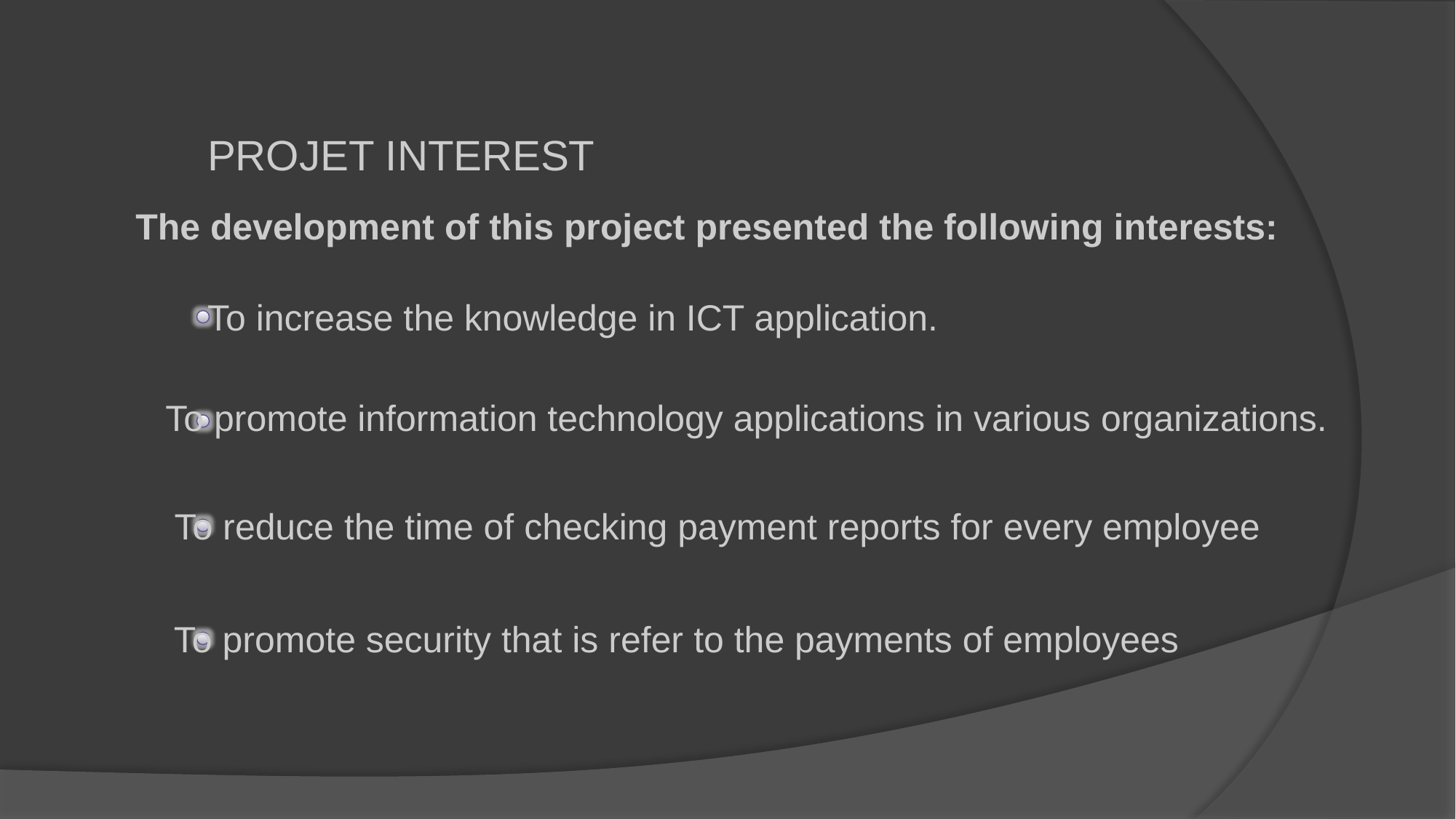

PROJET INTEREST
The development of this project presented the following interests:

To increase the knowledge in ICT application.

To promote information technology applications in various organizations.

To reduce the time of checking payment reports for every employee

To promote security that is refer to the payments of employees